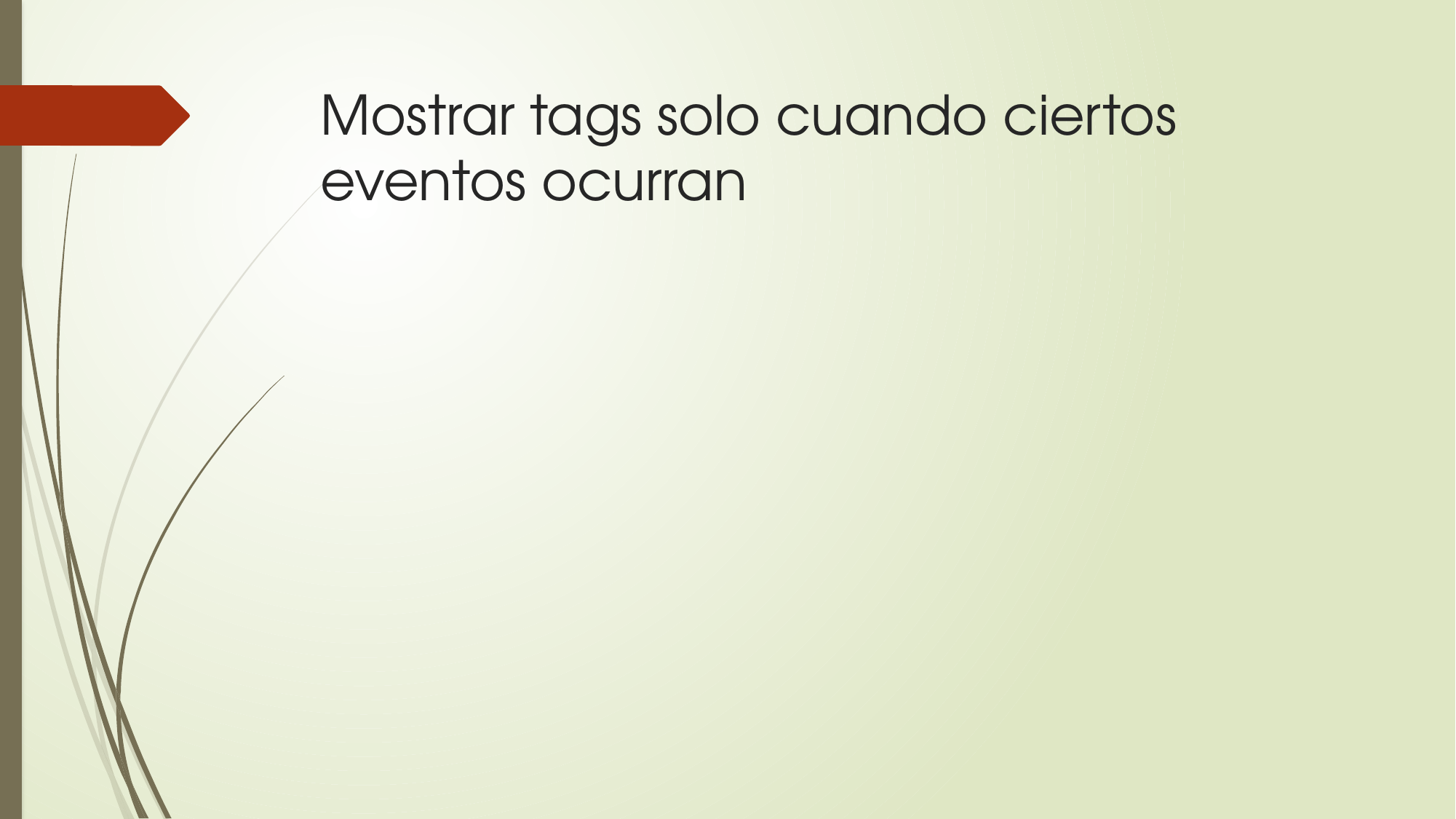

# Mostrar tags solo cuando ciertos eventos ocurran